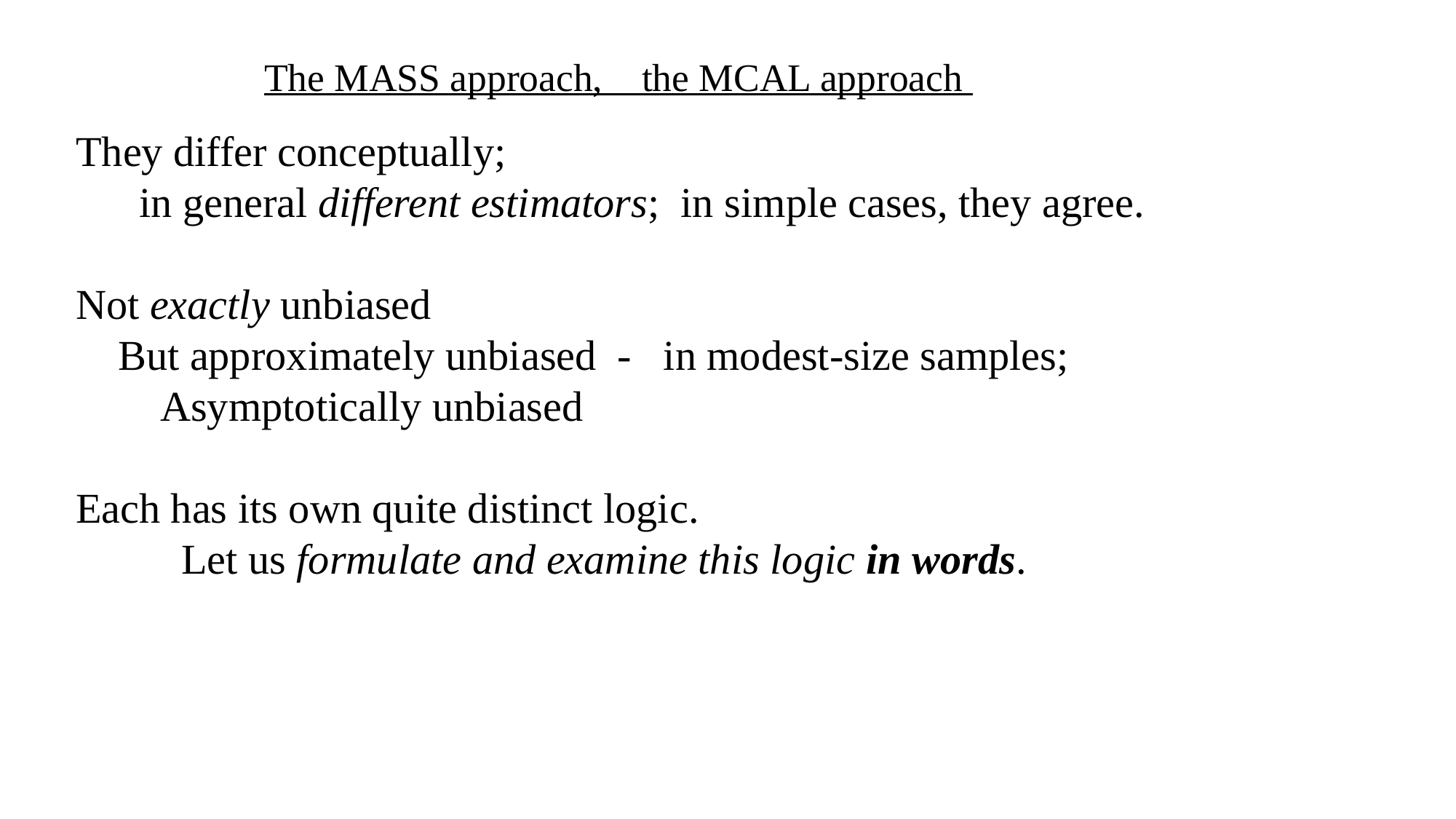

# The MASS approach,    the MCAL approach
They differ conceptually;
      in general different estimators;  in simple cases, they agree.

Not exactly unbiased
    But approximately unbiased  -   in modest-size samples;
        Asymptotically unbiased

Each has its own quite distinct logic.
          Let us formulate and examine this logic in words.